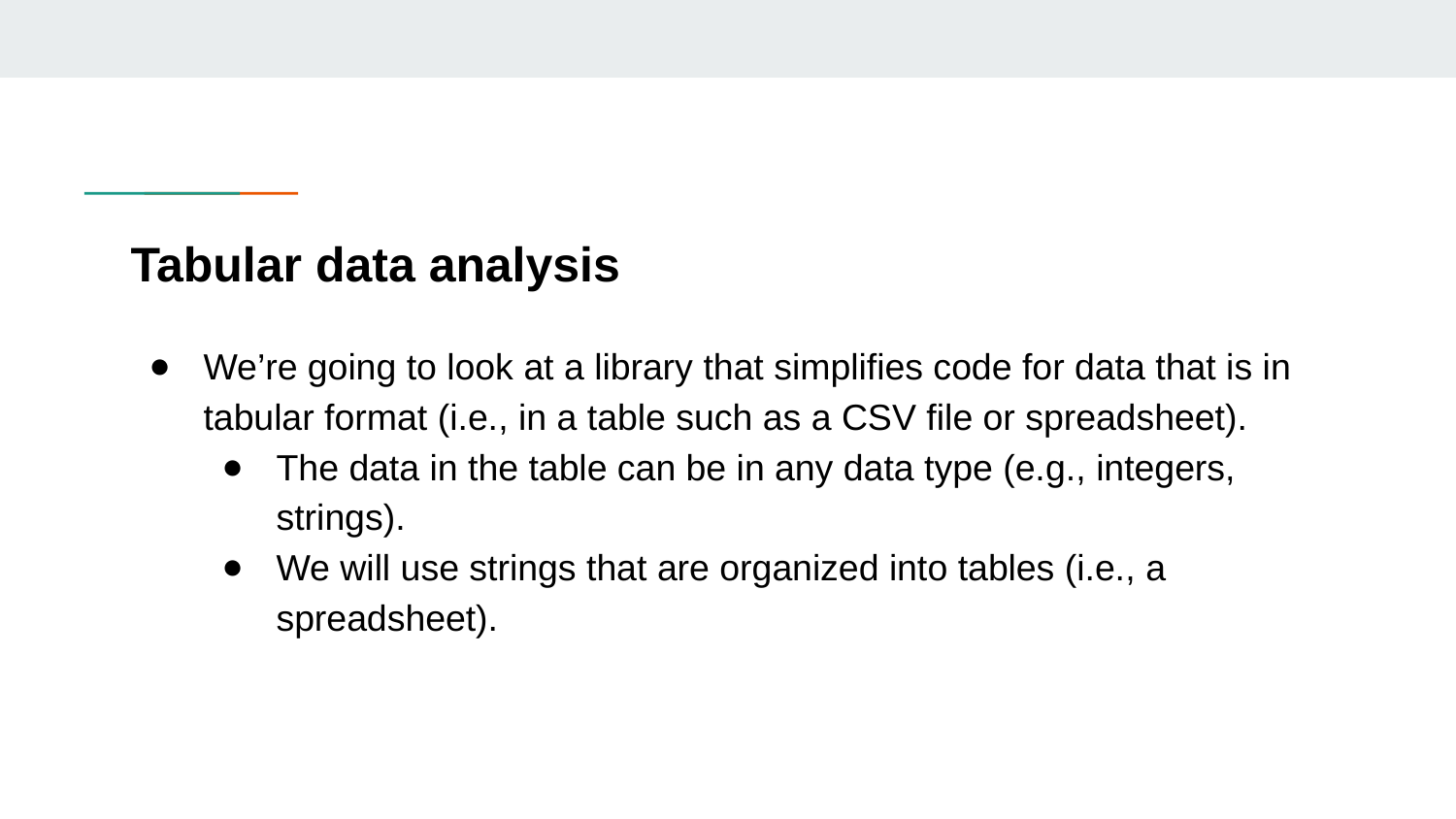

# Tabular data analysis

We’re going to look at a library that simplifies code for data that is in tabular format (i.e., in a table such as a CSV file or spreadsheet).
The data in the table can be in any data type (e.g., integers, strings).
We will use strings that are organized into tables (i.e., a spreadsheet).